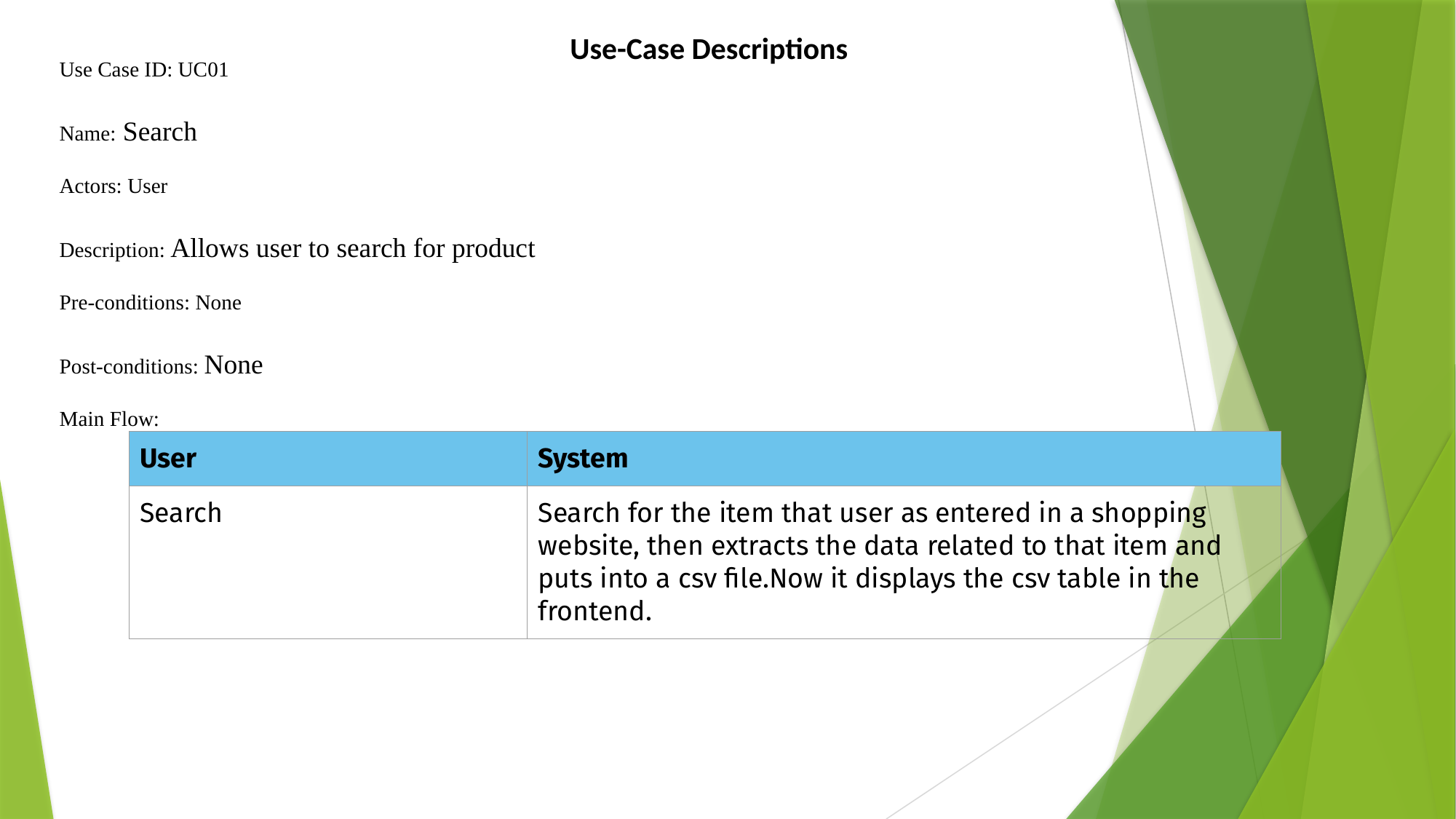

Use-Case Descriptions
Use Case ID: UC01
Name: Search
Actors: User
Description: Allows user to search for product
Pre-conditions: None
Post-conditions: None
Main Flow:

| User | System |
| --- | --- |
| Search | Search for the item that user as entered in a shopping website, then extracts the data related to that item and puts into a csv file.Now it displays the csv table in the frontend. |